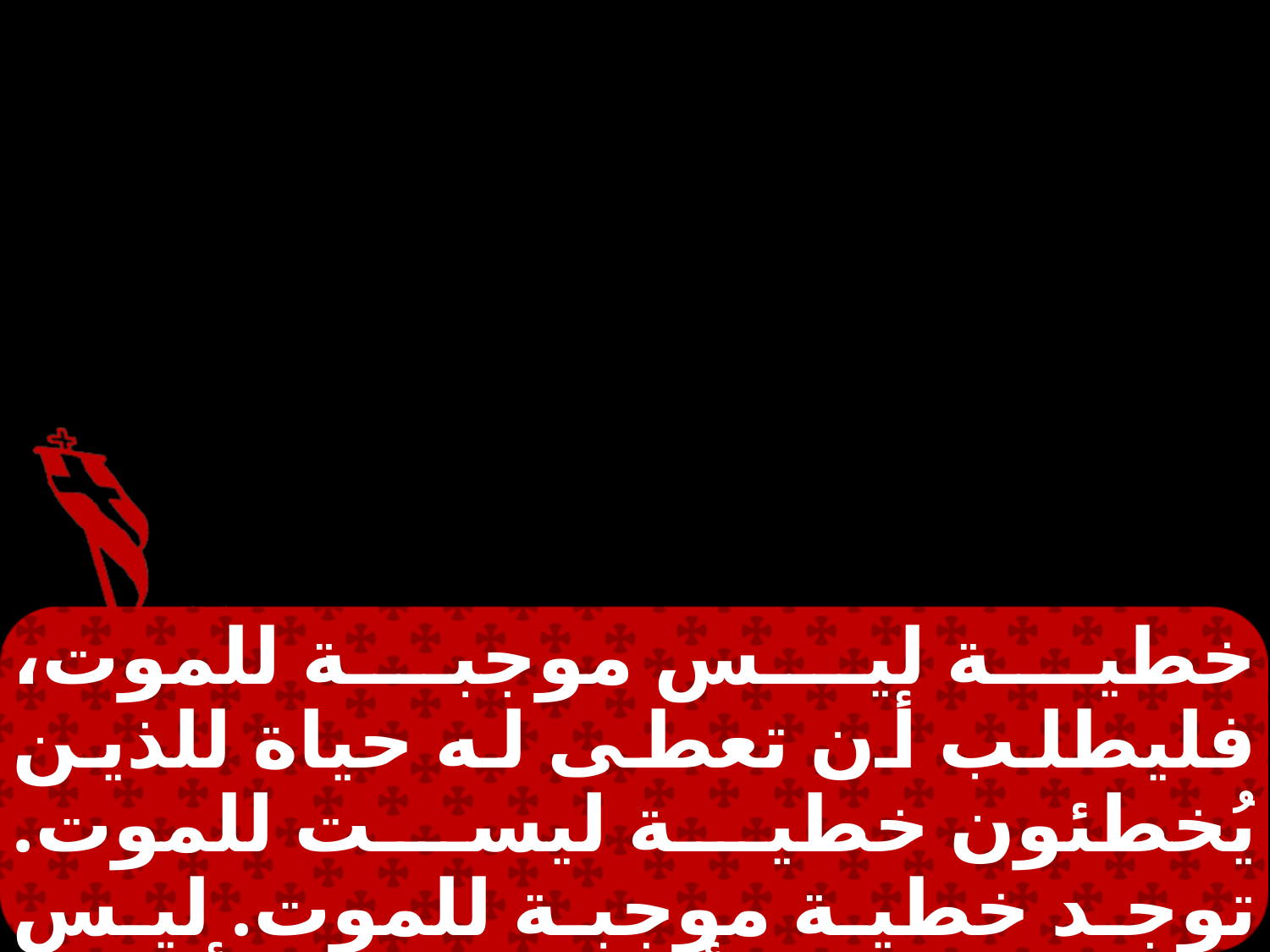

خطية ليس موجبة للموت، فليطلب أن تعطى له حياة للذين يُخطئون خطية ليست للموت. توجد خطية موجبة للموت. ليس قولي عن تلك أن يُطلب من أجلها. كل ظلم فهو خطية، و توجد خطية ليست